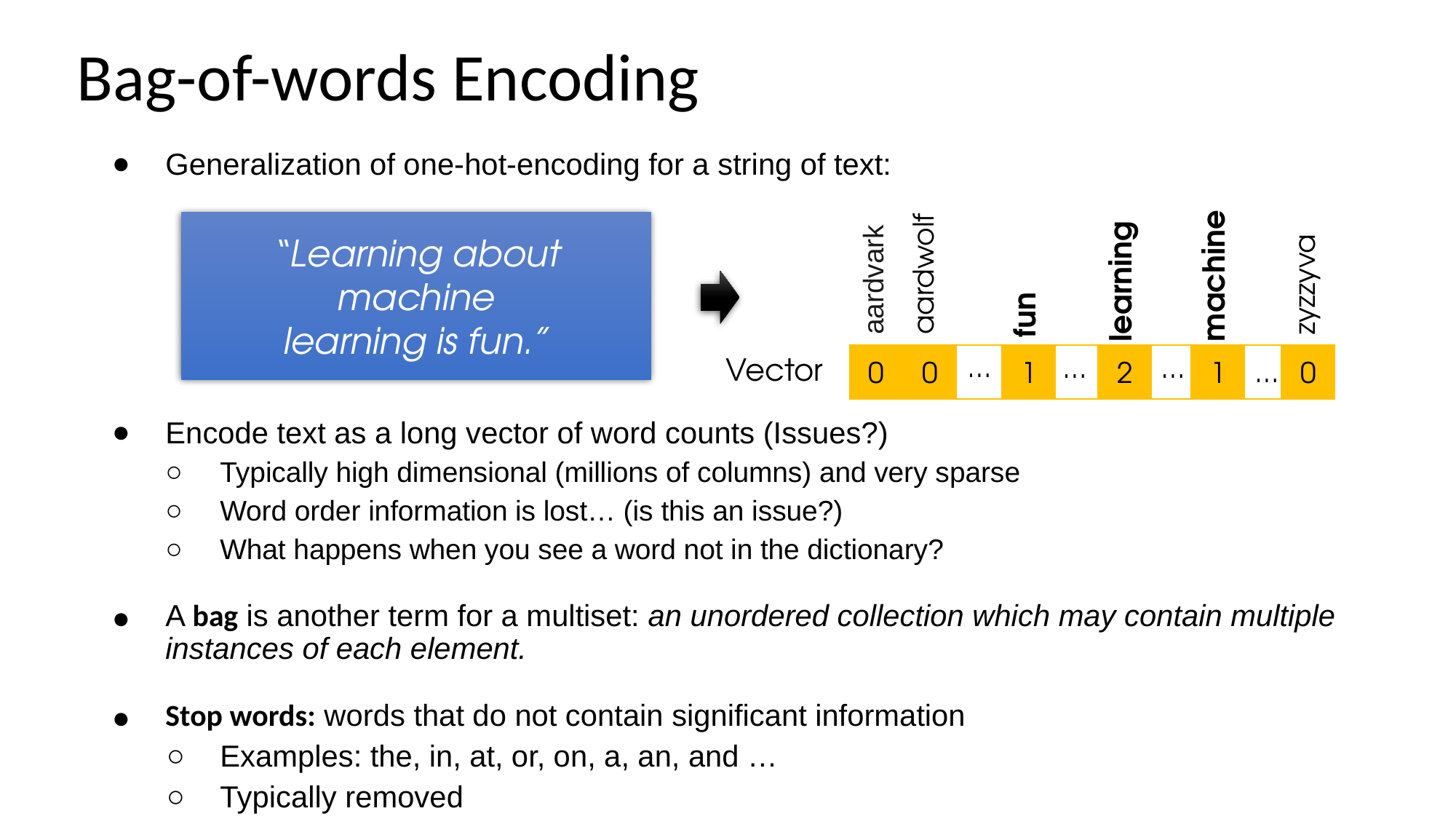

# Bag-of-words Encoding
Generalization of one-hot-encoding for a string of text:

Encode text as a long vector of word counts (Issues?)
Typically high dimensional (millions of columns) and very sparse
Word order information is lost… (is this an issue?)
What happens when you see a word not in the dictionary?
A bag is another term for a multiset: an unordered collection which may contain multiple instances of each element.
Stop words: words that do not contain significant information
Examples: the, in, at, or, on, a, an, and …
Typically removed

“Learning about machine
learning is fun.”
aardwolf
learning
machine
aardvark
zyzzyva

fun
…

…
…
0
0
1
2
1
0
Vector
…